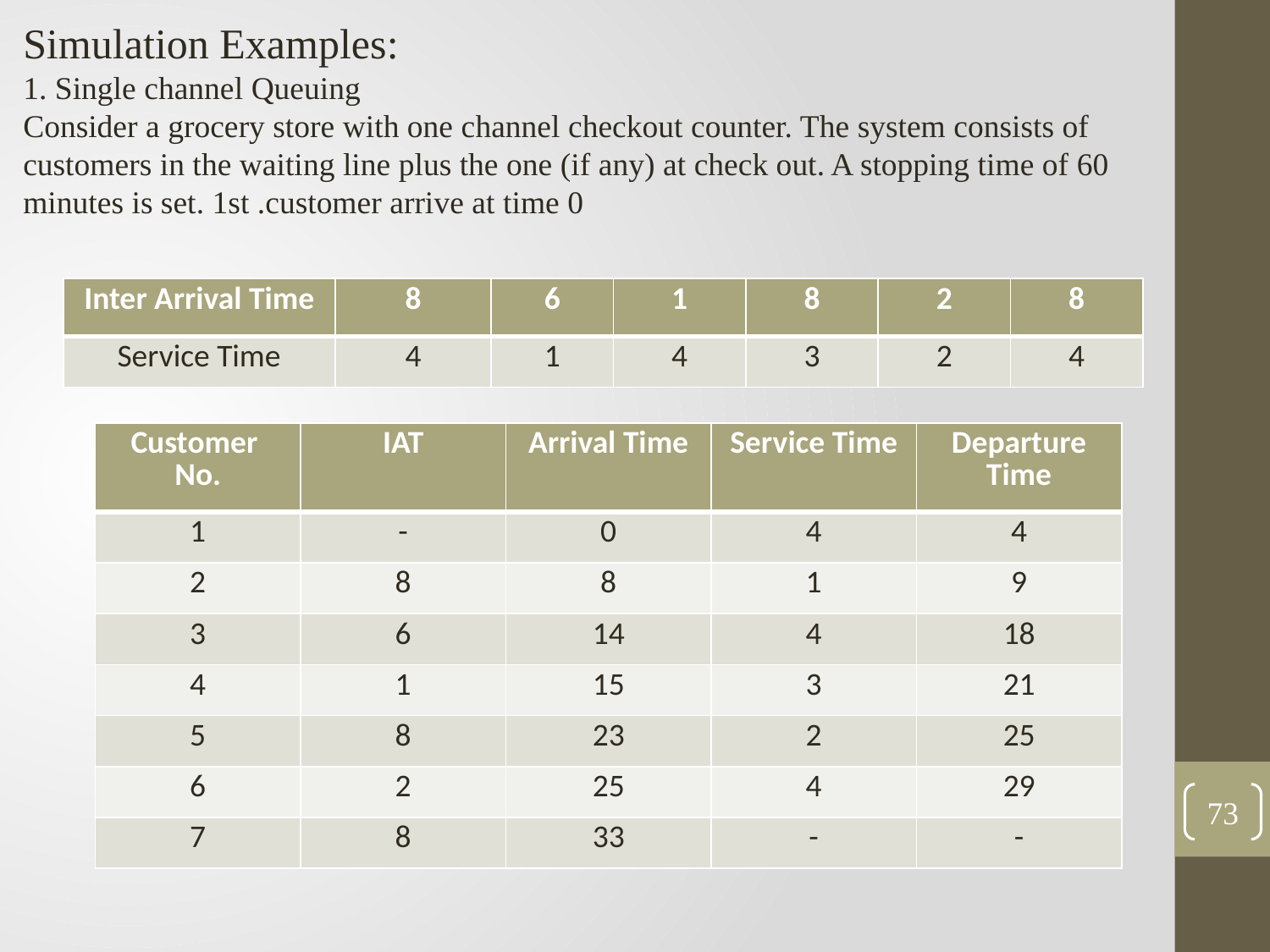

Simulation Examples:
1. Single channel Queuing
Consider a grocery store with one channel checkout counter. The system consists of customers in the waiting line plus the one (if any) at check out. A stopping time of 60 minutes is set. 1st .customer arrive at time 0
| Inter Arrival Time | 8 | 6 | 1 | 8 | 2 | 8 |
| --- | --- | --- | --- | --- | --- | --- |
| Service Time | 4 | 1 | 4 | 3 | 2 | 4 |
| Customer No. | IAT | Arrival Time | Service Time | Departure Time |
| --- | --- | --- | --- | --- |
| 1 | - | 0 | 4 | 4 |
| 2 | 8 | 8 | 1 | 9 |
| 3 | 6 | 14 | 4 | 18 |
| 4 | 1 | 15 | 3 | 21 |
| 5 | 8 | 23 | 2 | 25 |
| 6 | 2 | 25 | 4 | 29 |
| 7 | 8 | 33 | - | - |
73